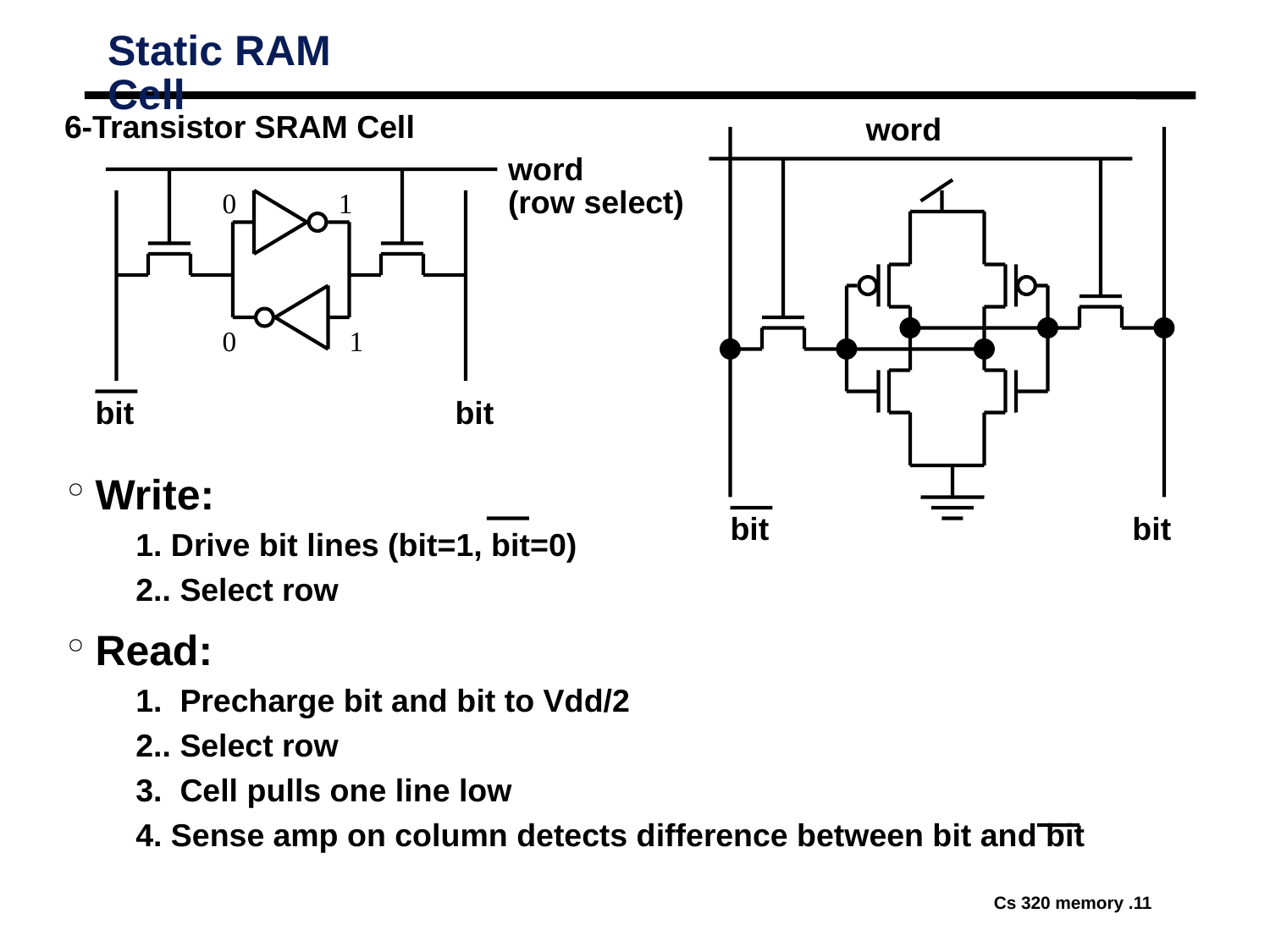

# Static RAM Cell
6-Transistor SRAM Cell
word

word
(row select)

0
1

0

1

bit
bit

Write:
1. Drive bit lines (bit=1, bit=0)
2.. Select row
Read:
1.  Precharge bit and bit to Vdd/2
2.. Select row
3.  Cell pulls one line low
4. Sense amp on column detects difference between bit and bit

bit
bit